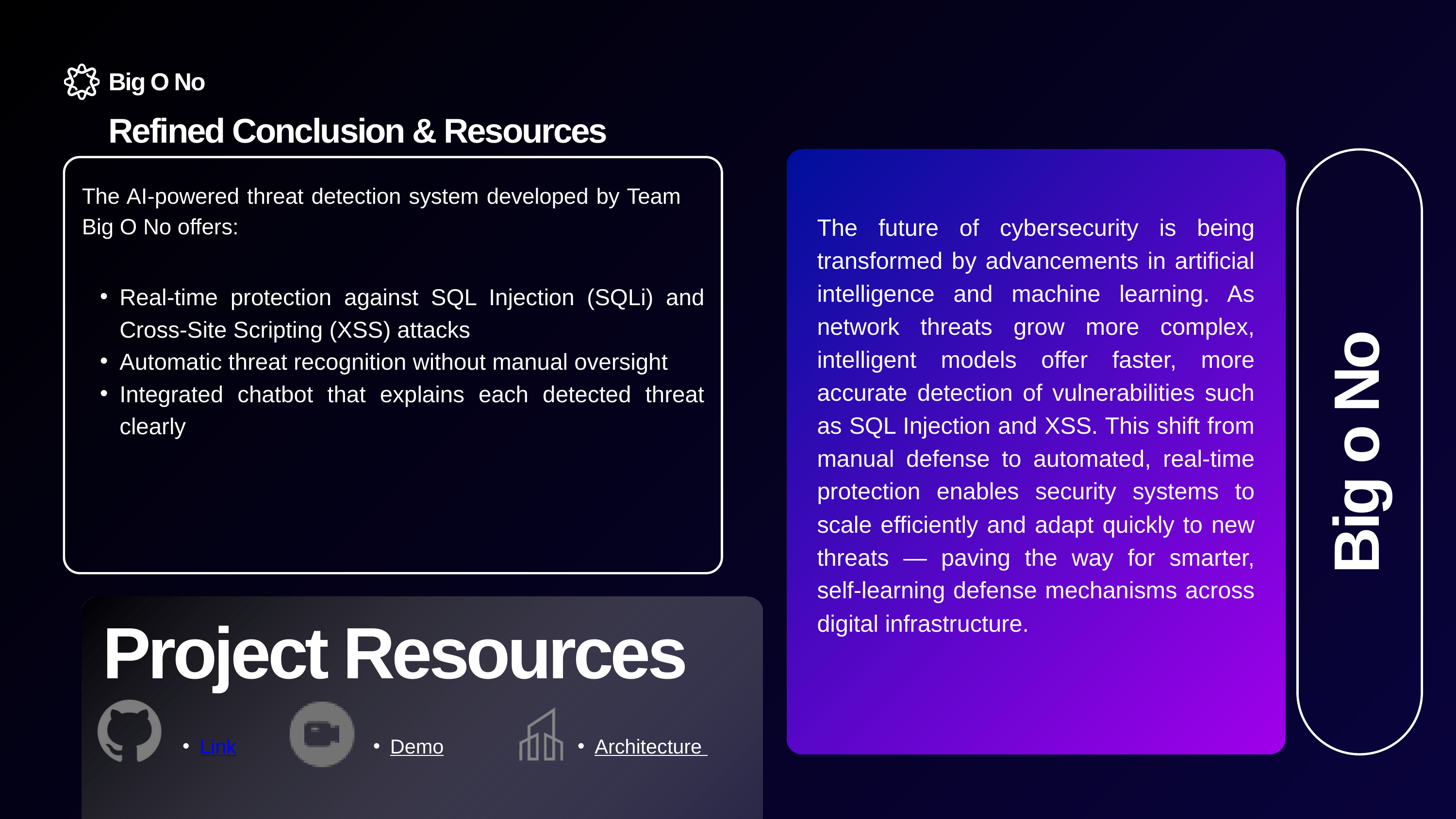

Big O No

Refined Conclusion & Resources

The AI-powered threat detection system developed by Team Big O No offers:
The future of cybersecurity is being transformed by advancements in artificial intelligence and machine learning. As network threats grow more complex, intelligent models offer faster, more accurate detection of vulnerabilities such as SQL Injection and XSS. This shift from manual defense to automated, real-time protection enables security systems to scale efficiently and adapt quickly to new threats — paving the way for smarter, self-learning defense mechanisms across digital infrastructure.
Real-time protection against SQL Injection (SQLi) and Cross-Site Scripting (XSS) attacks
Automatic threat recognition without manual oversight
Integrated chatbot that explains each detected threat clearly

Big o No

Project Resources

Link
Demo
Architecture